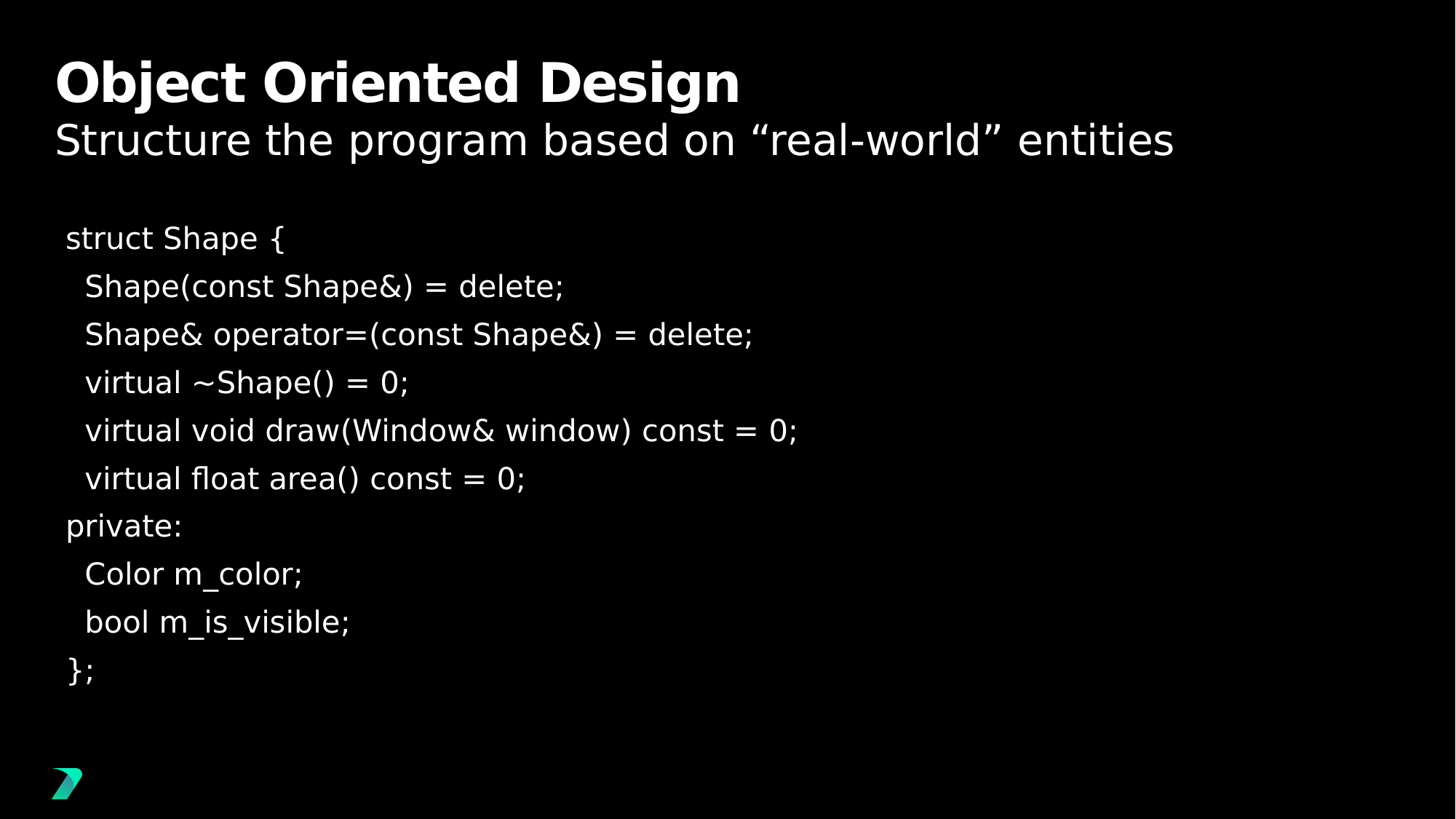

# Object Oriented Design
Structure the program based on “real-world” entities
struct Shape {
  Shape(const Shape&) = delete;
  Shape& operator=(const Shape&) = delete;
  virtual ~Shape() = 0;
  virtual void draw(Window& window) const = 0;
  virtual float area() const = 0;
private:
  Color m_color;
  bool m_is_visible;
};